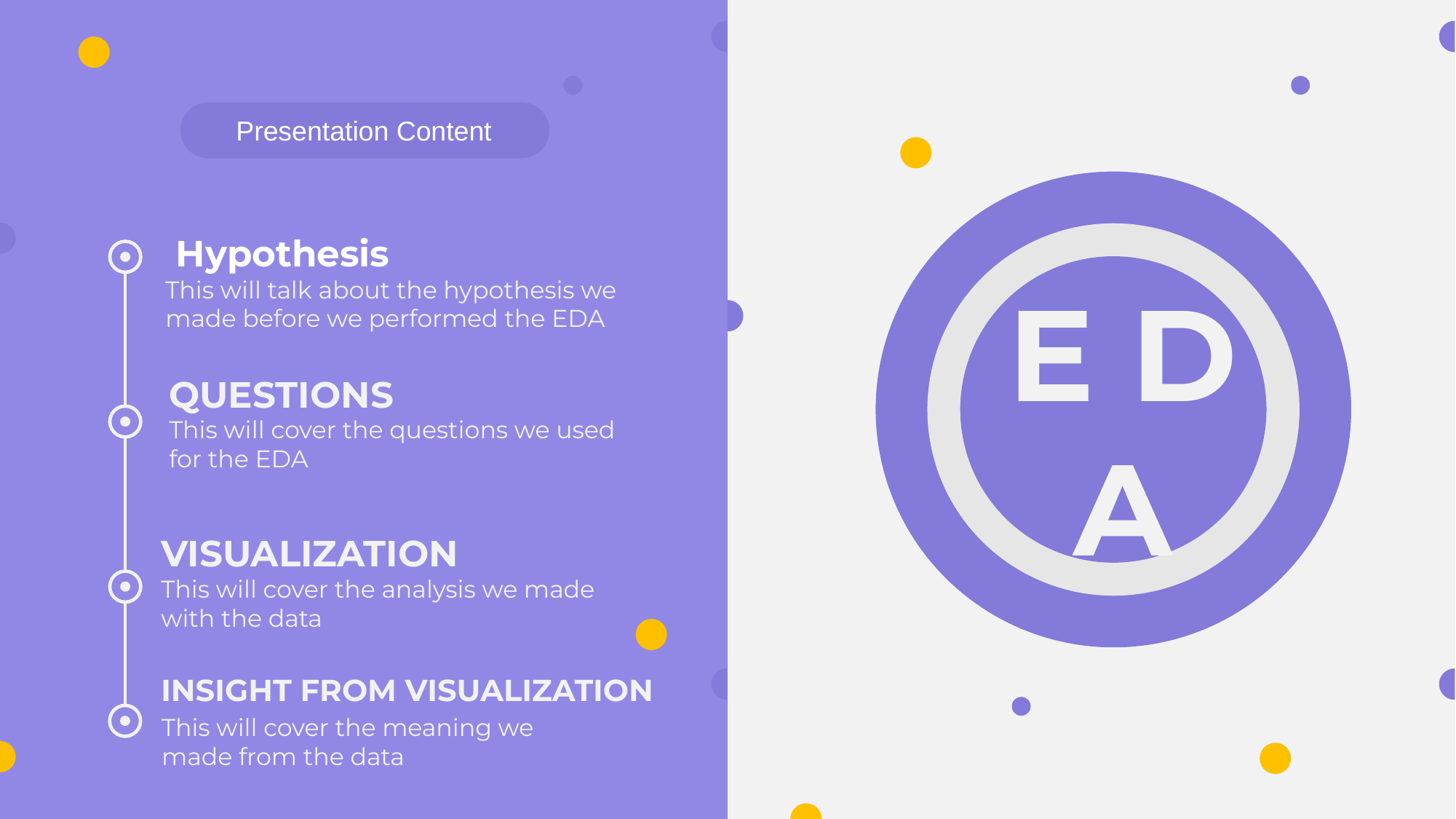

Presentation Content

 Hypothesis

This will talk about the hypothesis we made before we performed the EDA

E D
A

QUESTIONS

This will cover the questions we used for the EDA

VISUALIZATION
This will cover the analysis we made with the data

INSIGHT FROM VISUALIZATION
This will cover the meaning we made from the data